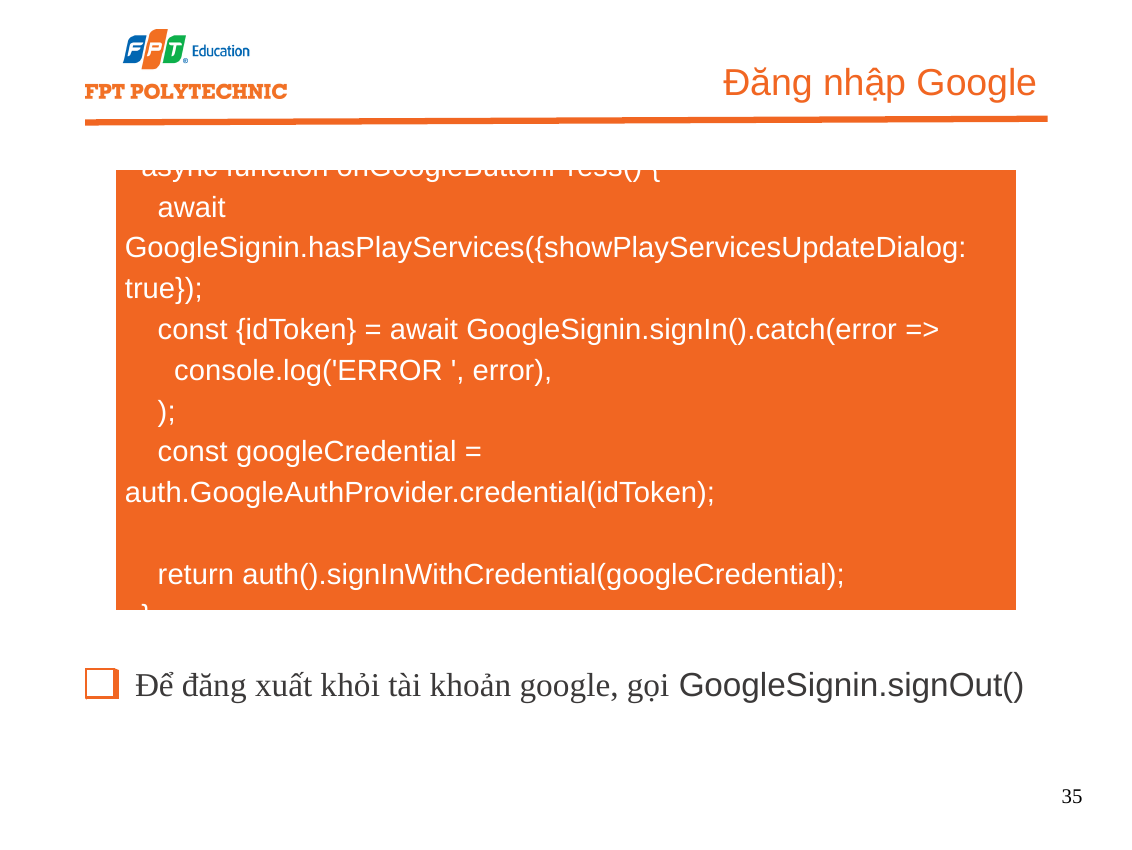

Đăng nhập Google

  async function onGoogleButtonPress() {
    await GoogleSignin.hasPlayServices({showPlayServicesUpdateDialog: true});
    const {idToken} = await GoogleSignin.signIn().catch(error =>
      console.log('ERROR ', error),
    );
    const googleCredential = auth.GoogleAuthProvider.credential(idToken);

    return auth().signInWithCredential(googleCredential);
  }
Để đăng xuất khỏi tài khoản google, gọi GoogleSignin.signOut()

35